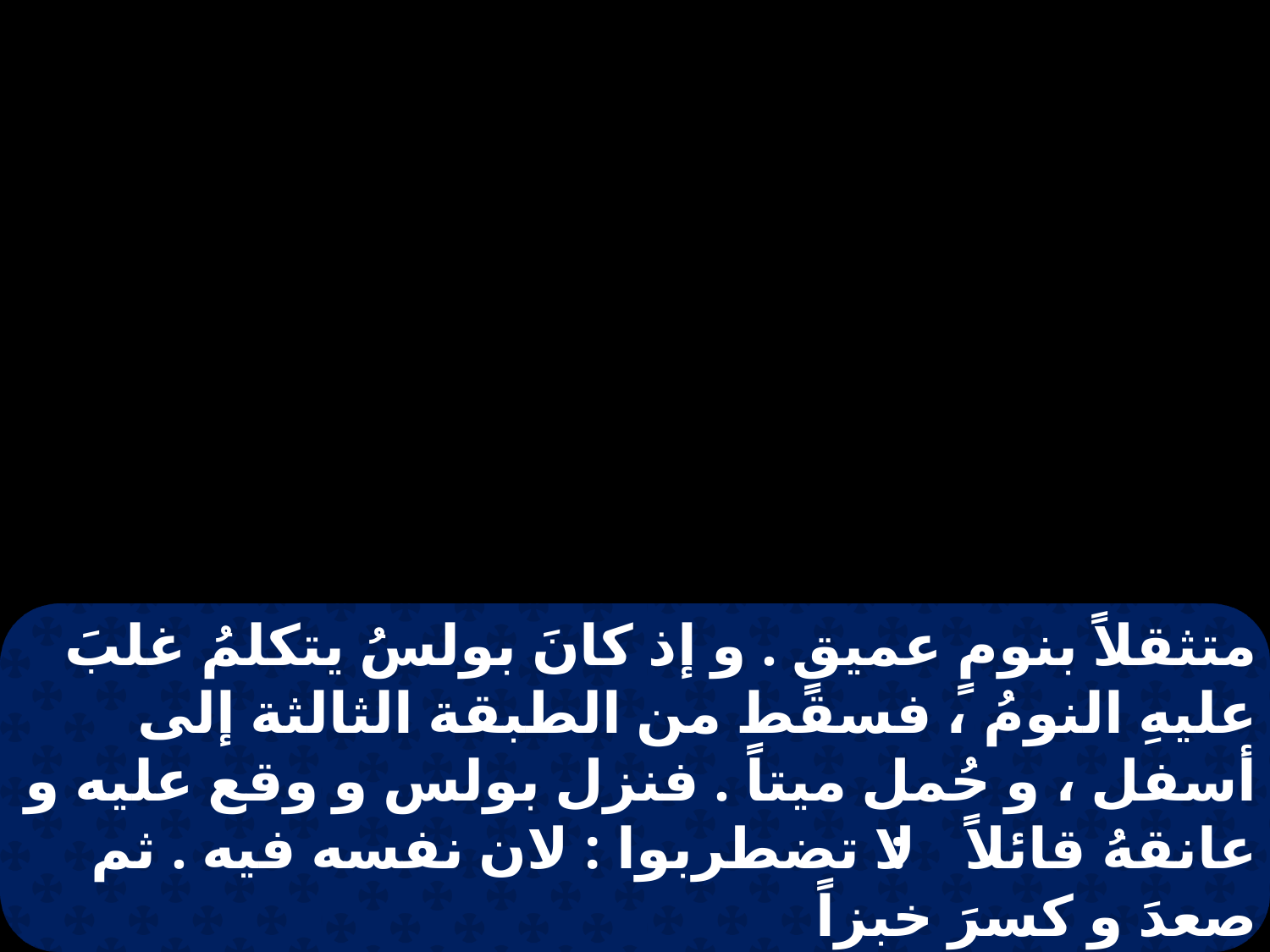

متثقلاً بنومٍ عميقٍ . و إذ كانَ بولسُ يتكلمُ غلبَ عليهِ النومُ ، فسقط من الطبقة الثالثة إلى أسفل ، و حُمل ميتاً . فنزل بولس و وقع عليه و عانقهُ قائلاً : لا تضطربوا : لان نفسه فيه . ثم صعدَ و كسرَ خبزاً